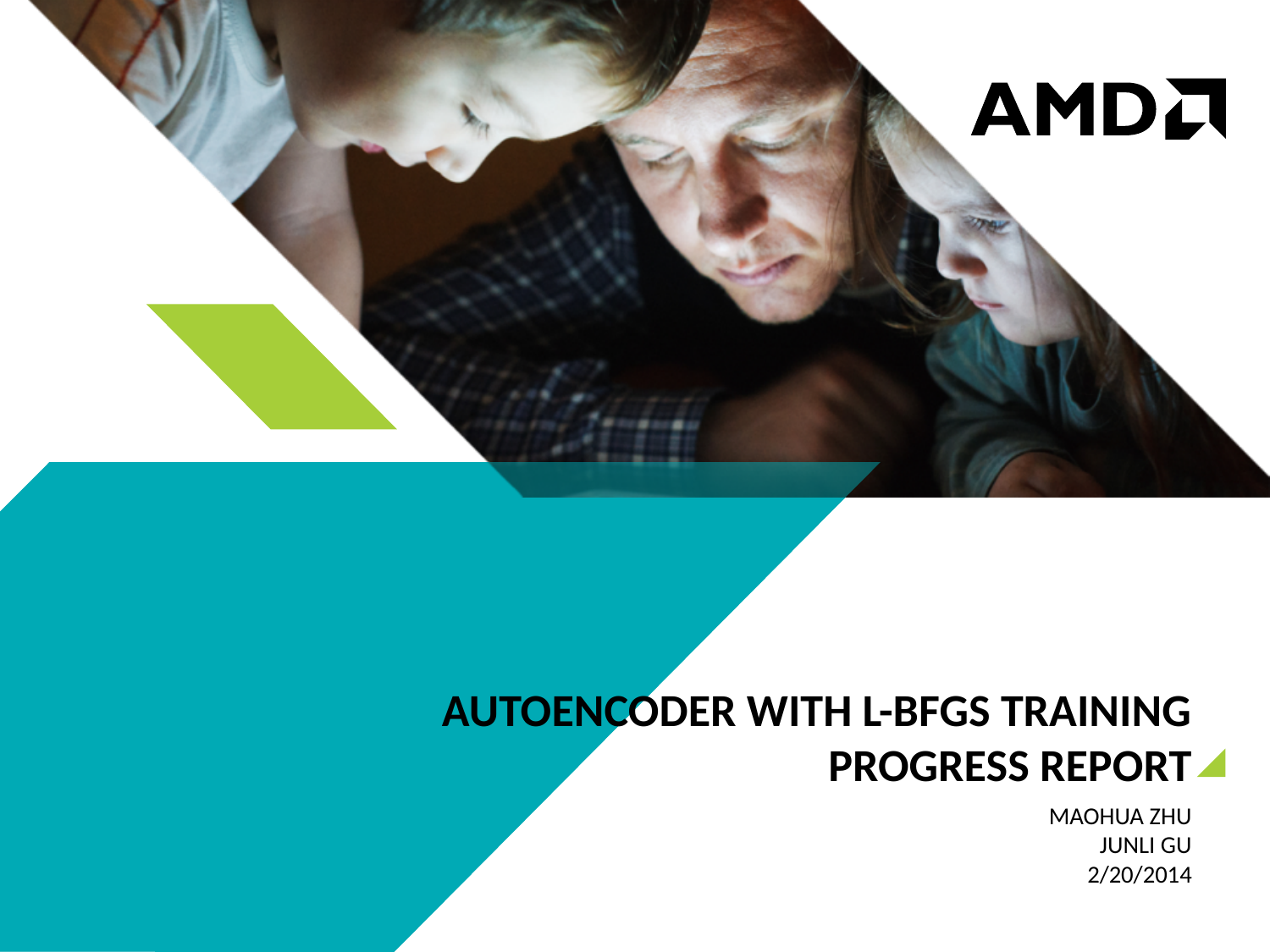

# AUTOENCODER WITH L-BFGS TRAINING Progress report
MAOHUA ZHU
Junli Gu
2/20/2014